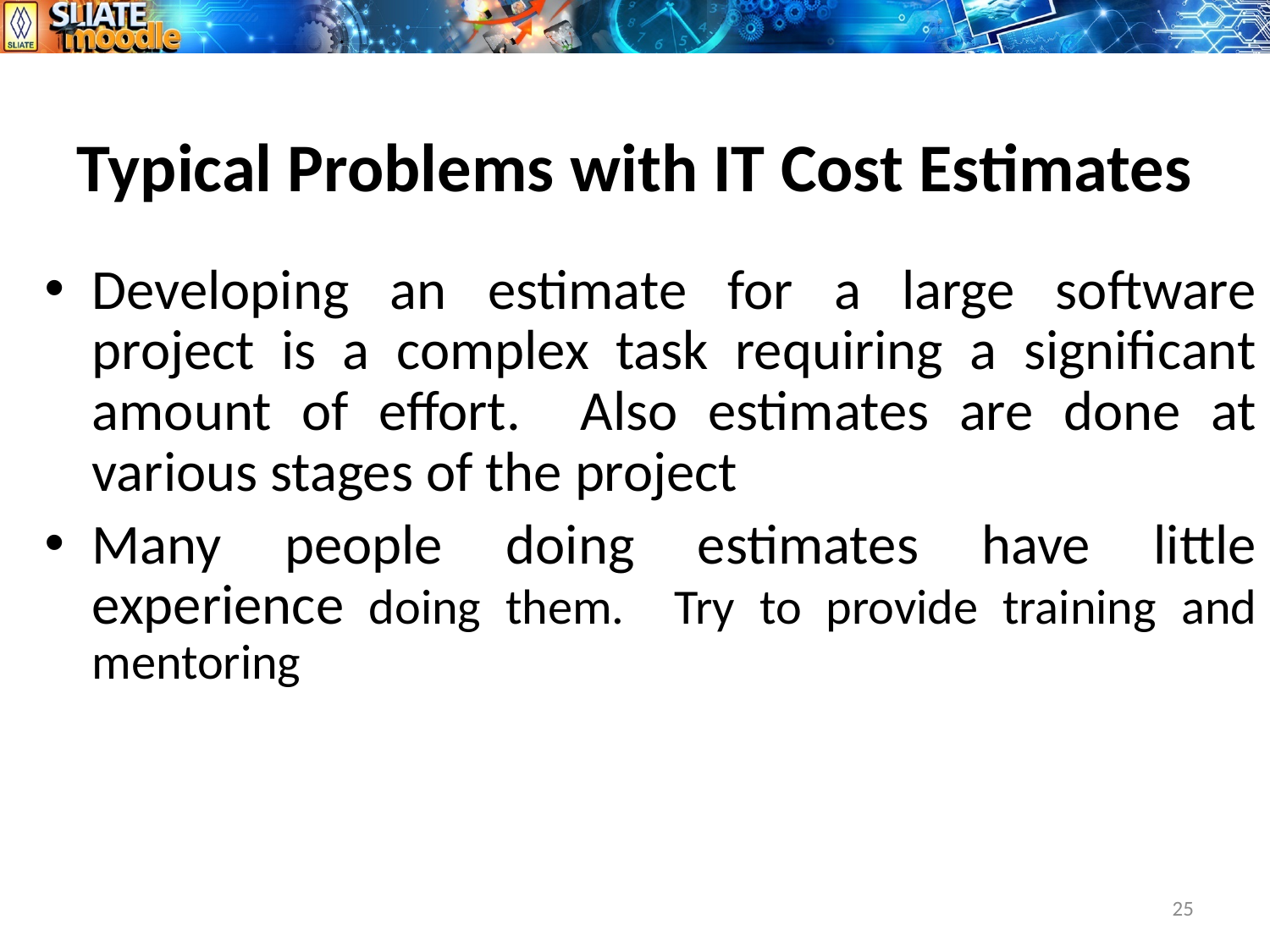

# Typical Problems with IT Cost Estimates
Developing an estimate for a large software project is a complex task requiring a significant amount of effort.  Also estimates are done at various stages of the project
Many people doing estimates have little experience doing them.  Try to provide training and mentoring
25